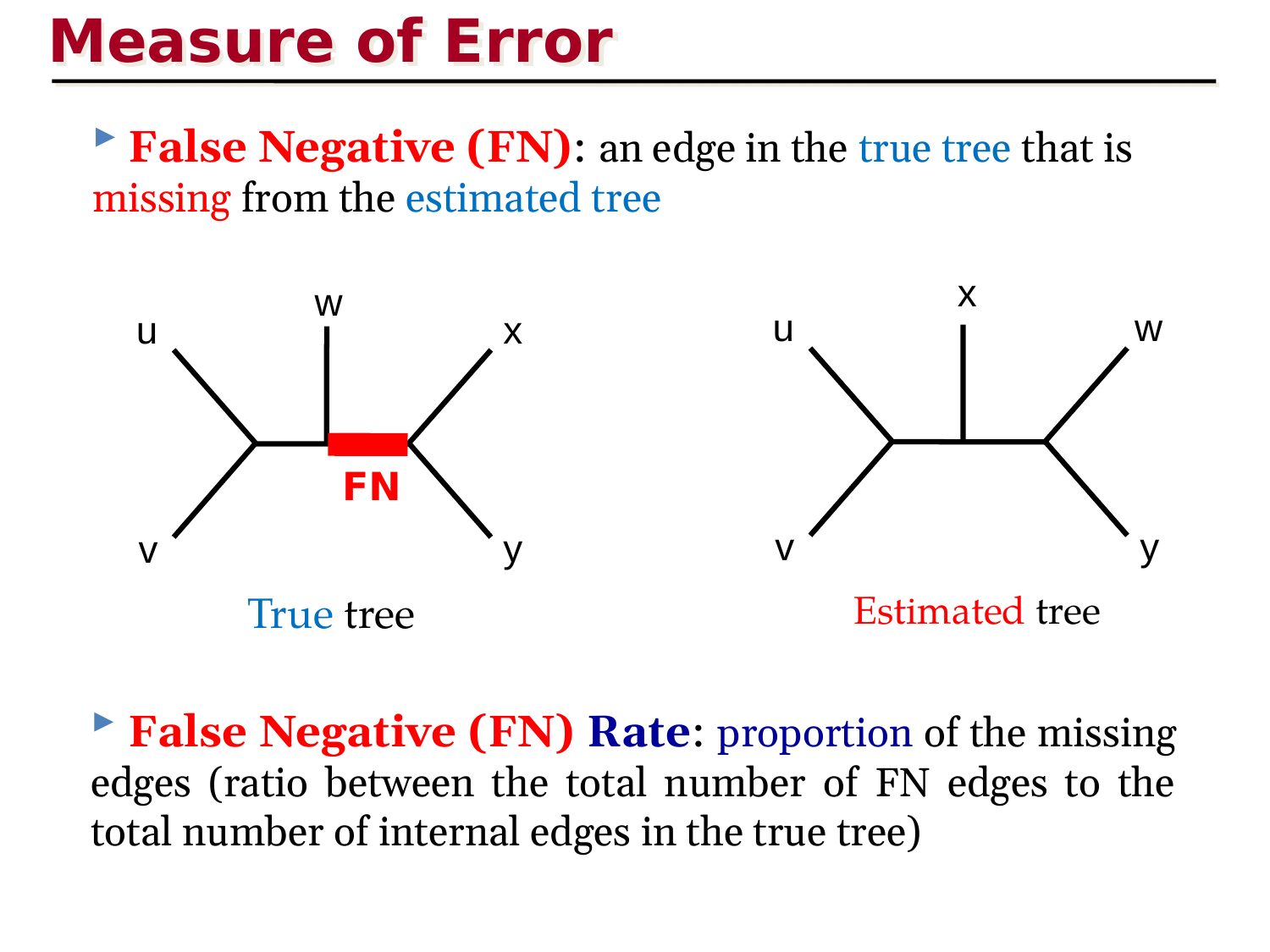

Measure of Error

 False Negative (FN): an edge in the true tree that is missing from the estimated tree
x
w
u

y
v
w
u
x

FN
y
v
True tree
Estimated tree
 False Negative (FN) Rate: proportion of the missing edges (ratio between the total number of FN edges to the total number of internal edges in the true tree)